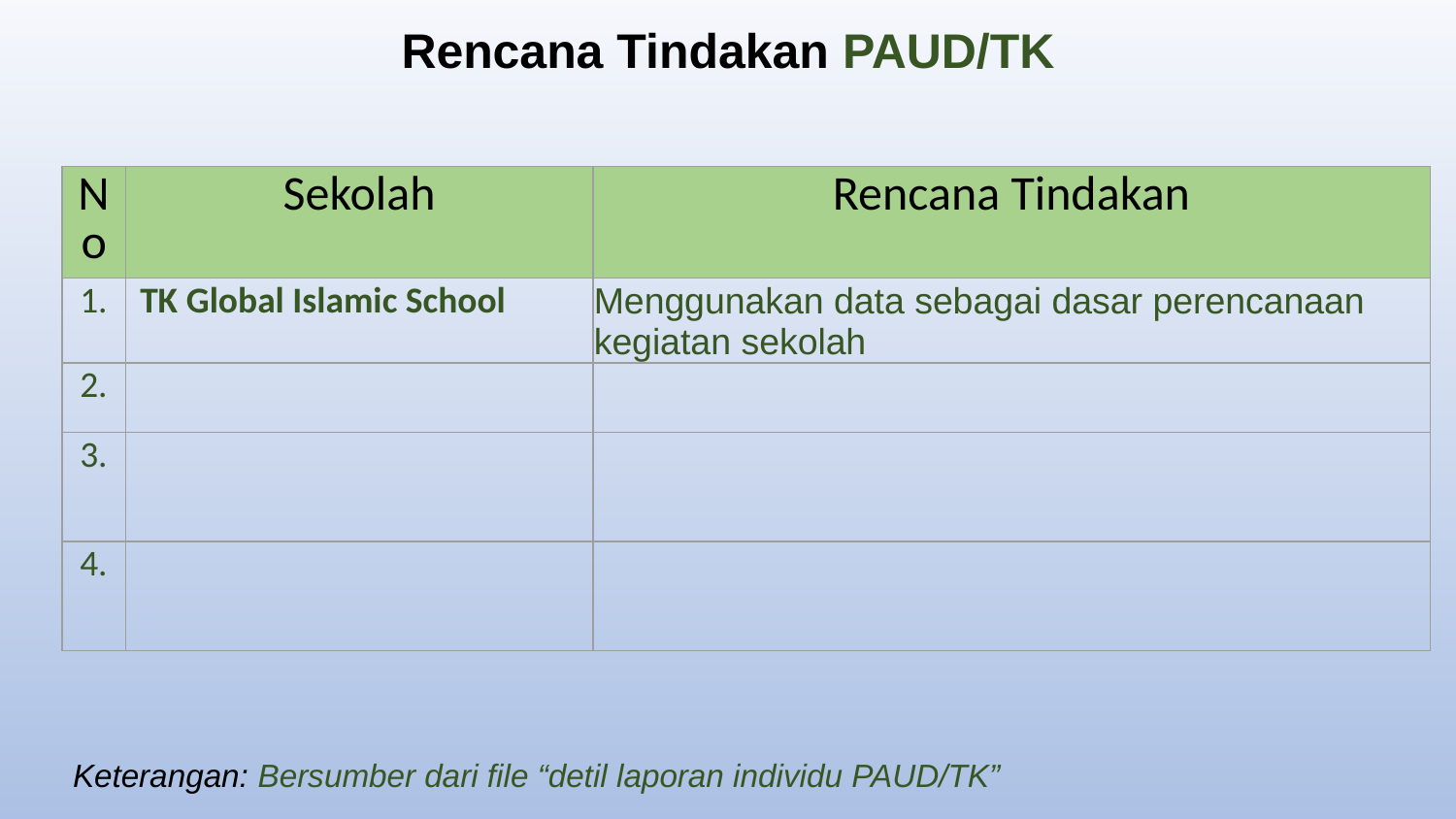

Rencana Tindakan PAUD/TK
| No | Sekolah | Rencana Tindakan |
| --- | --- | --- |
| 1. | TK Global Islamic School | Menggunakan data sebagai dasar perencanaan kegiatan sekolah |
| 2. |  |  |
| 3. |  |  |
| 4. |  |  |

Keterangan: Bersumber dari file “detil laporan individu PAUD/TK”